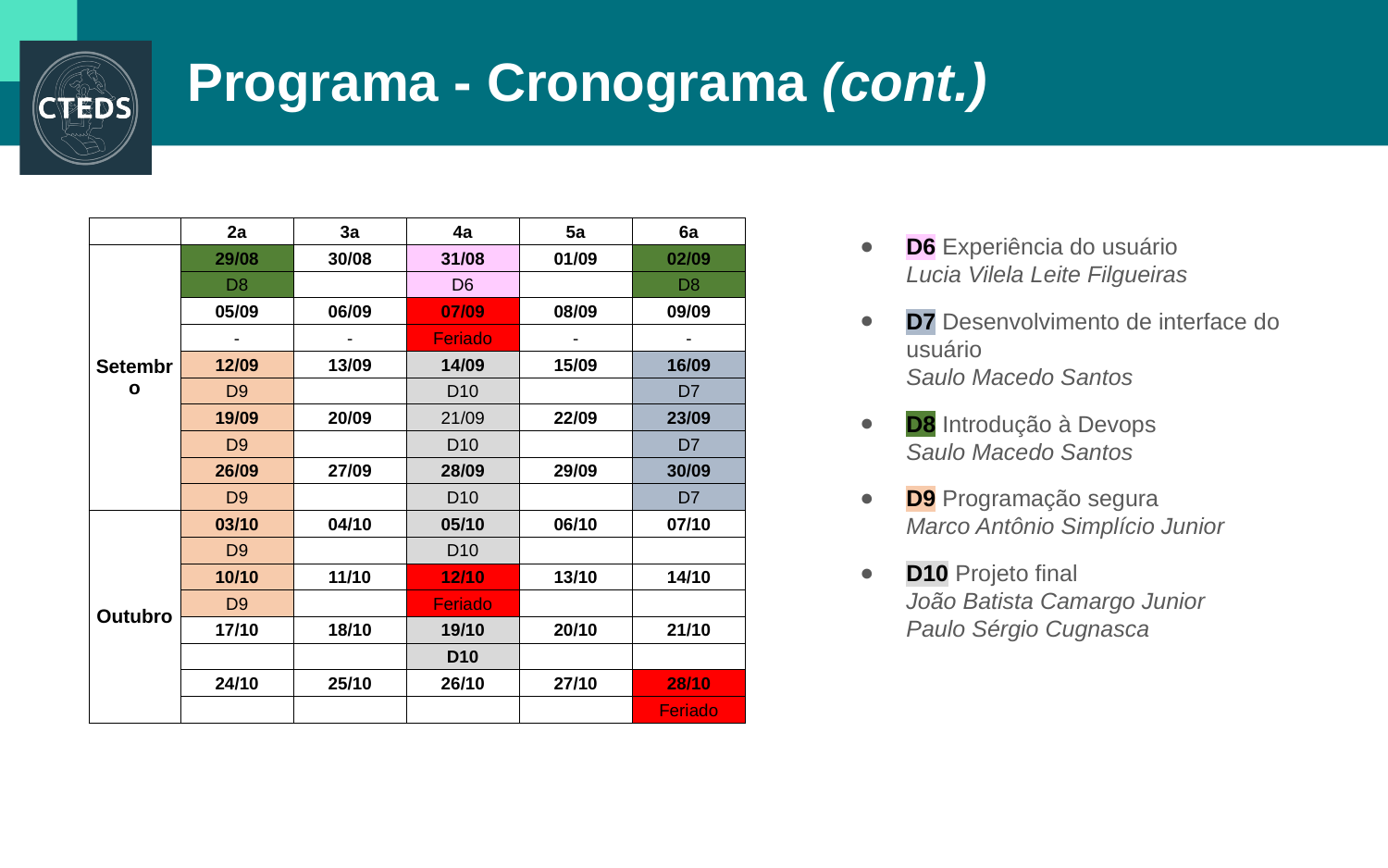

# Programa - Cronograma (cont.)
|  | 2a | 3a | 4a | 5a | 6a |
| --- | --- | --- | --- | --- | --- |
| Setembro | 29/08 | 30/08 | 31/08 | 01/09 | 02/09 |
|  | D8 |  | D6 |  | D8 |
|  | 05/09 | 06/09 | 07/09 | 08/09 | 09/09 |
|  | - | - | Feriado | - | - |
|  | 12/09 | 13/09 | 14/09 | 15/09 | 16/09 |
|  | D9 |  | D10 |  | D7 |
|  | 19/09 | 20/09 | 21/09 | 22/09 | 23/09 |
|  | D9 |  | D10 |  | D7 |
|  | 26/09 | 27/09 | 28/09 | 29/09 | 30/09 |
|  | D9 |  | D10 |  | D7 |
| Outubro | 03/10 | 04/10 | 05/10 | 06/10 | 07/10 |
|  | D9 |  | D10 |  |  |
|  | 10/10 | 11/10 | 12/10 | 13/10 | 14/10 |
|  | D9 |  | Feriado |  |  |
|  | 17/10 | 18/10 | 19/10 | 20/10 | 21/10 |
|  |  |  | D10 |  |  |
|  | 24/10 | 25/10 | 26/10 | 27/10 | 28/10 |
|  |  |  |  |  | Feriado |
D6 Experiência do usuário
Lucia Vilela Leite Filgueiras
D7 Desenvolvimento de interface do usuário
Saulo Macedo Santos
D8 Introdução à Devops
Saulo Macedo Santos
D9 Programação segura
Marco Antônio Simplício Junior
D10 Projeto final
João Batista Camargo Junior
Paulo Sérgio Cugnasca